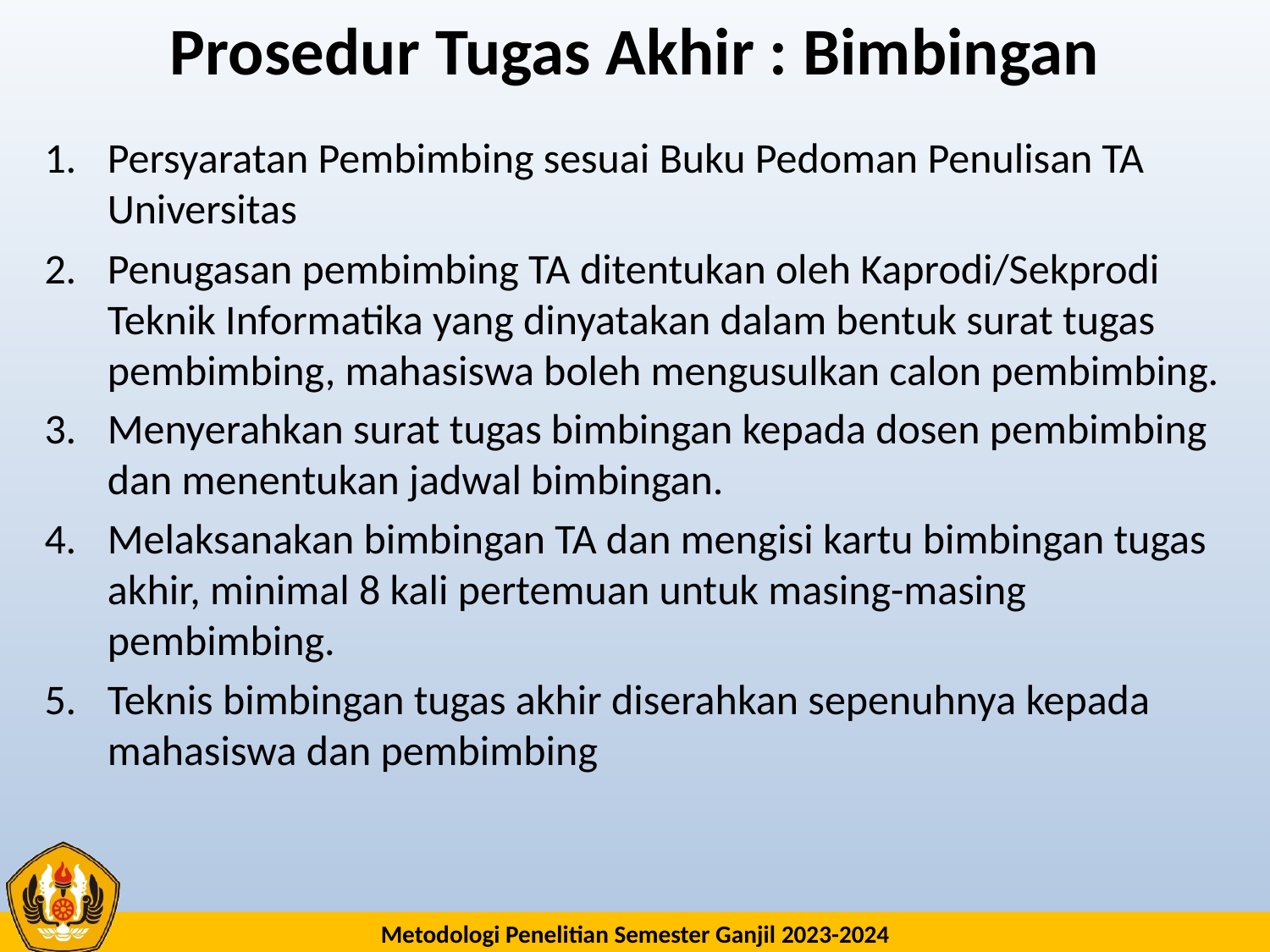

# Prosedur Tugas Akhir : Bimbingan
Persyaratan Pembimbing sesuai Buku Pedoman Penulisan TA Universitas
Penugasan pembimbing TA ditentukan oleh Kaprodi/Sekprodi Teknik Informatika yang dinyatakan dalam bentuk surat tugas pembimbing, mahasiswa boleh mengusulkan calon pembimbing.
Menyerahkan surat tugas bimbingan kepada dosen pembimbing dan menentukan jadwal bimbingan.
Melaksanakan bimbingan TA dan mengisi kartu bimbingan tugas akhir, minimal 8 kali pertemuan untuk masing-masing pembimbing.
Teknis bimbingan tugas akhir diserahkan sepenuhnya kepada mahasiswa dan pembimbing